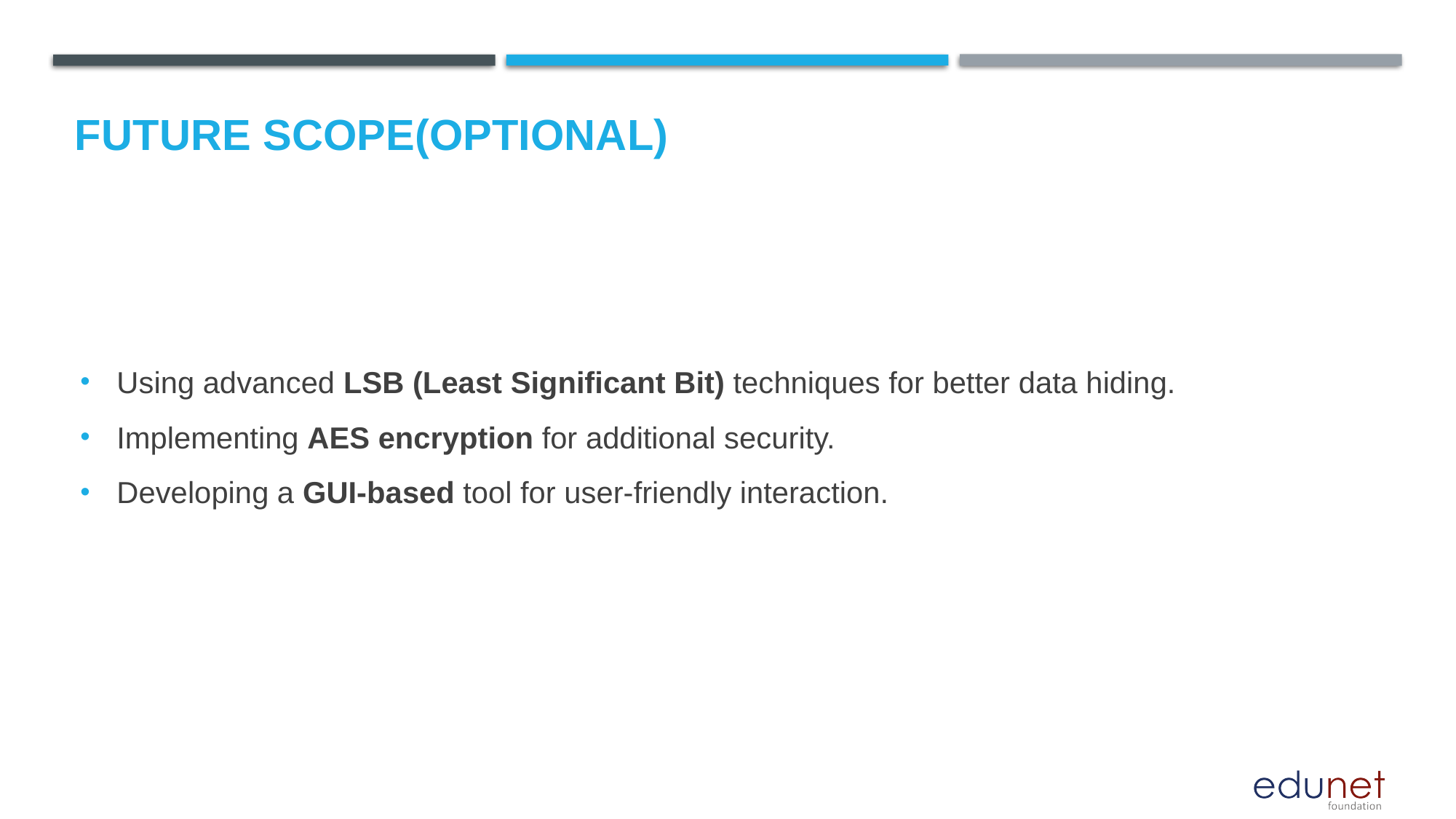

Future scope(optional)
Using advanced LSB (Least Significant Bit) techniques for better data hiding.
Implementing AES encryption for additional security.
Developing a GUI-based tool for user-friendly interaction.